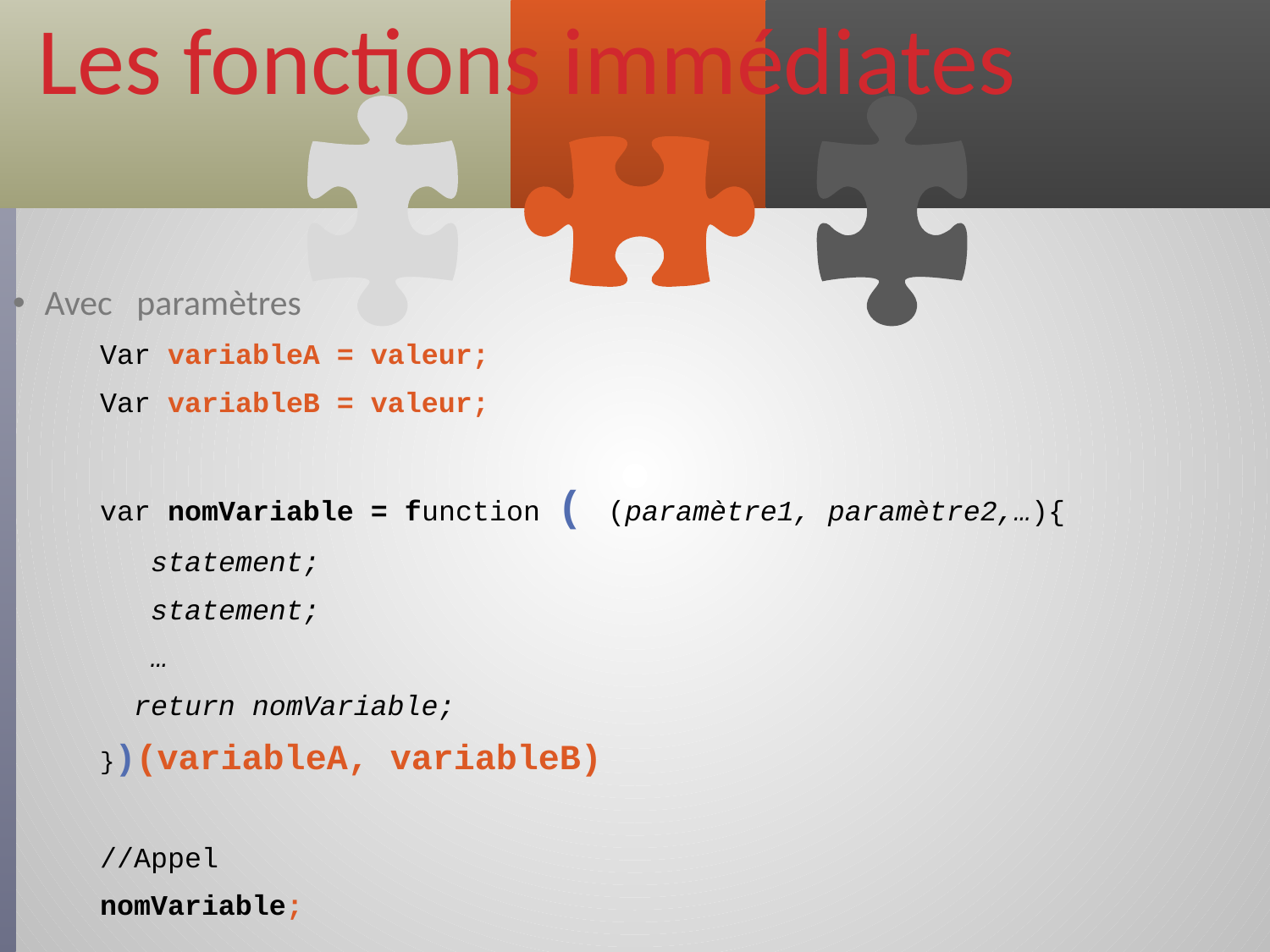

# Les fonctions immédiates
Avec   paramètres
Var variableA = valeur;
Var variableB = valeur;

var nomVariable = function ( (paramètre1, paramètre2,…){
   statement;
   statement;
   …
  return nomVariable;
})(variableA, variableB)

//Appel
nomVariable;